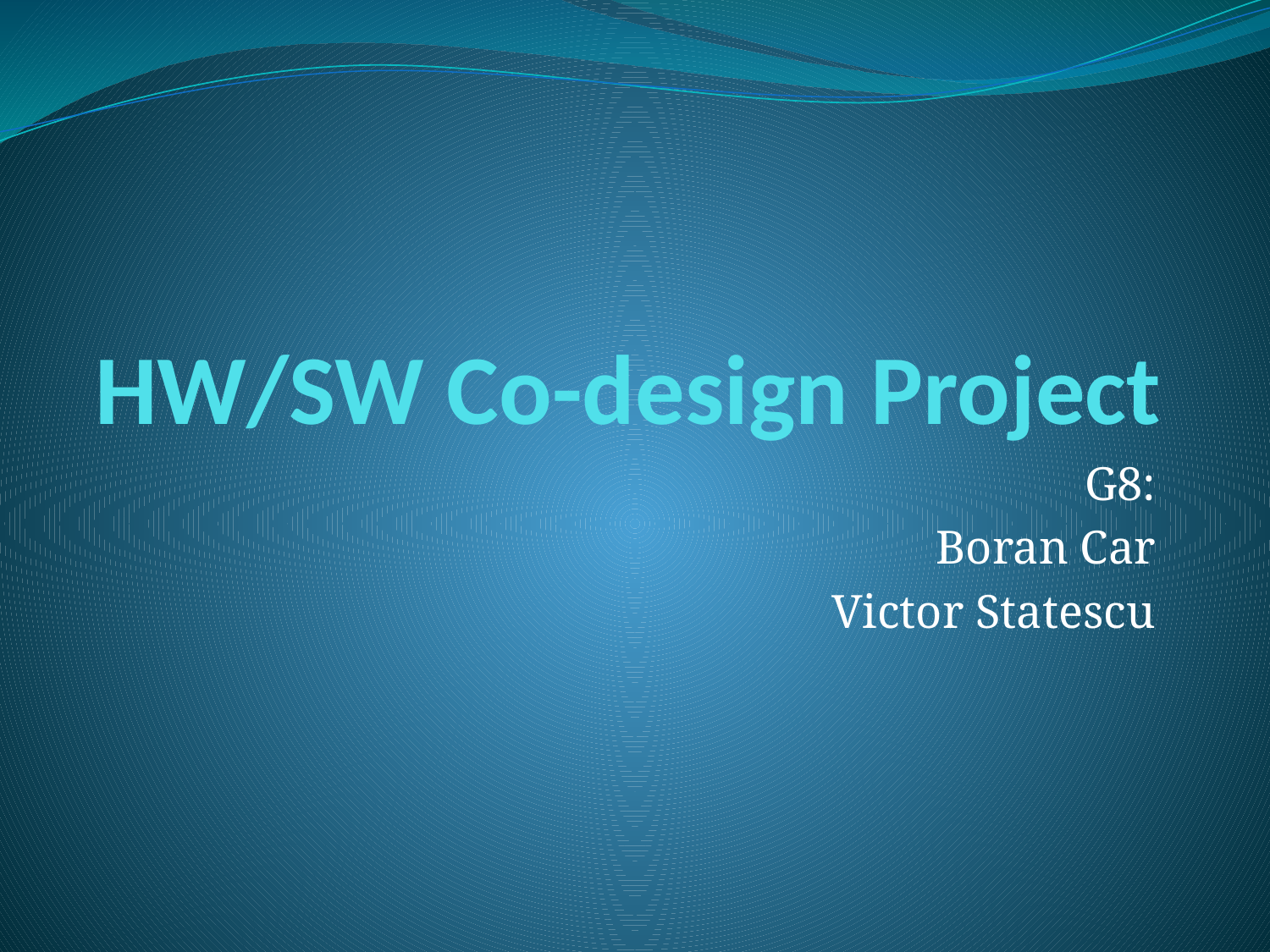

# HW/SW Co-design Project
G8:
Boran Car
Victor Statescu